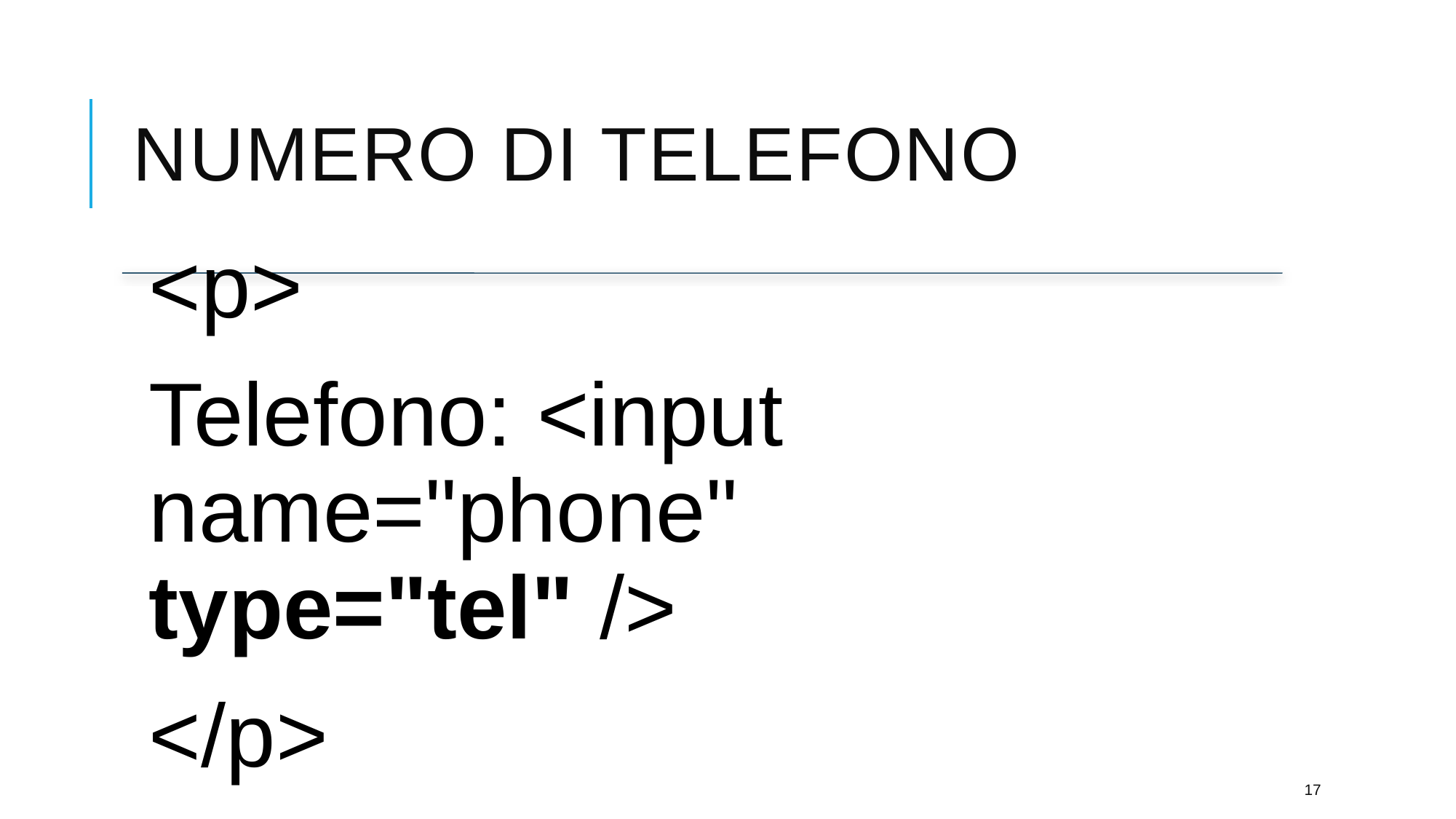

# Numero di telefono
<p>
Telefono: <input name="phone" type="tel" />
</p>
17